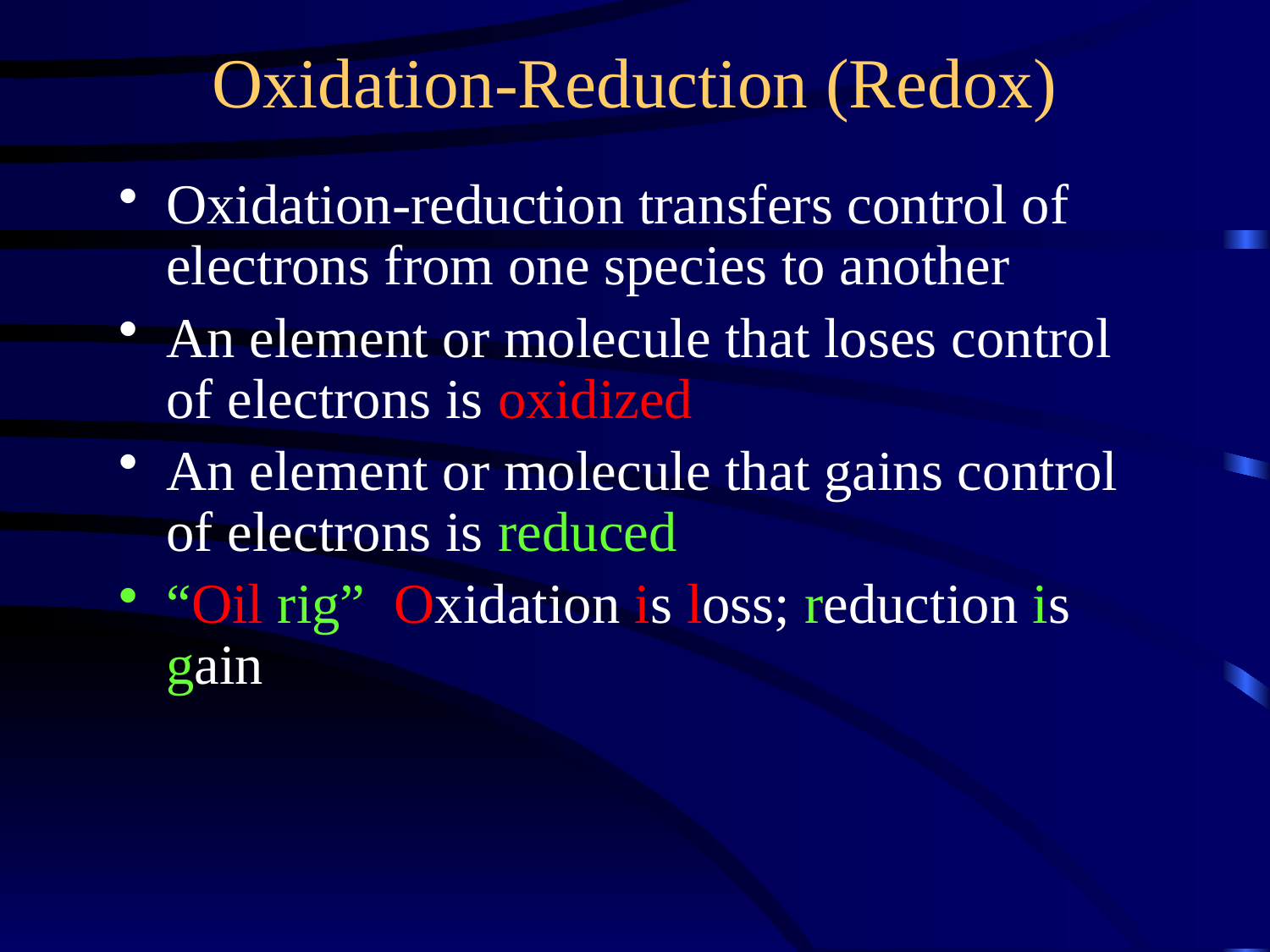

Oxidation-Reduction (Redox)
Oxidation-reduction transfers control of electrons from one species to another
An element or molecule that loses control of electrons is oxidized
An element or molecule that gains control of electrons is reduced
“Oil rig”  Oxidation is loss; reduction is gain